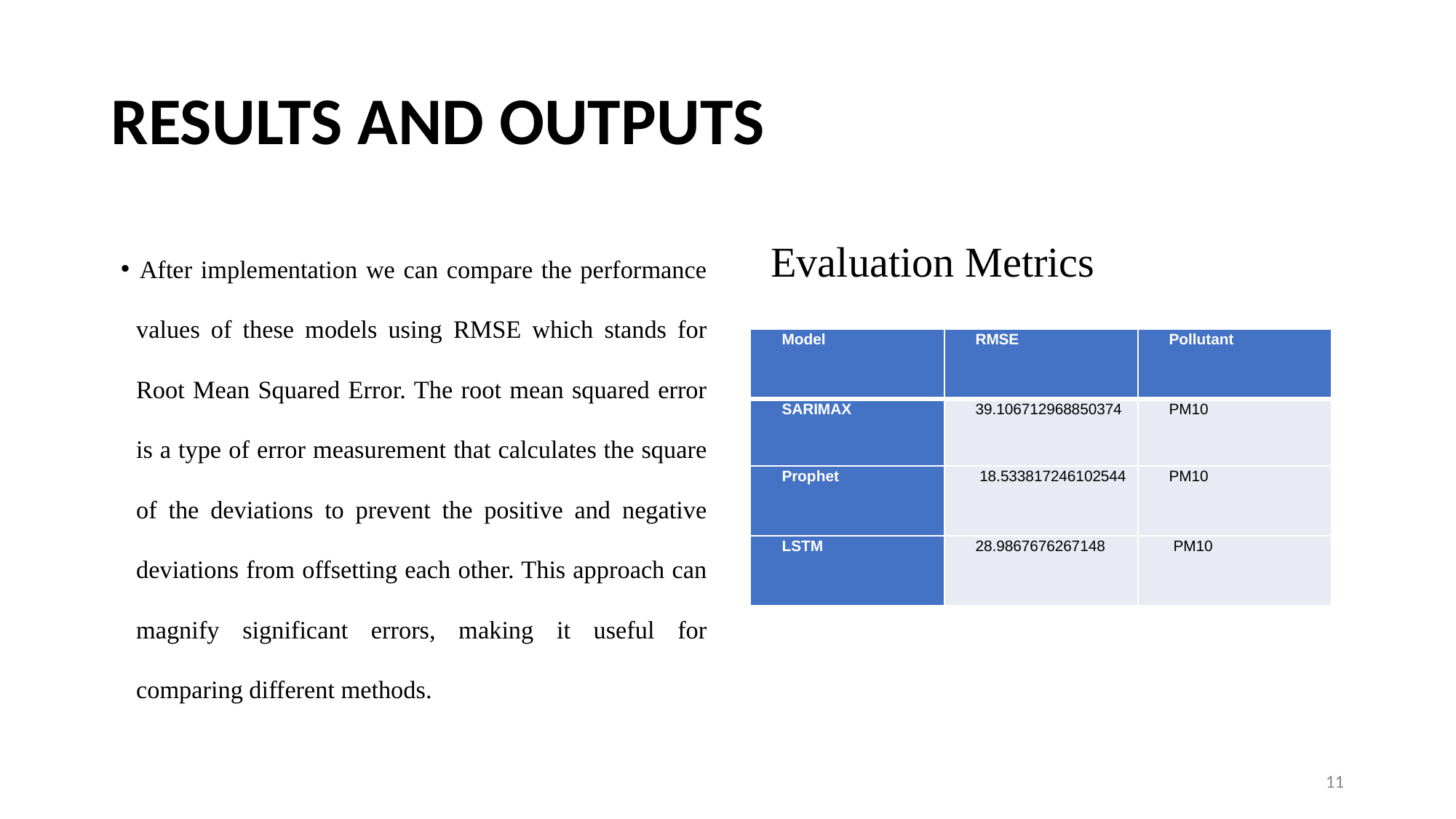

# RESULTS AND OUTPUTS
Evaluation Metrics

After implementation we can compare the performance values of these models using RMSE which stands for Root Mean Squared Error. The root mean squared error is a type of error measurement that calculates the square of the deviations to prevent the positive and negative deviations from offsetting each other. This approach can magnify significant errors, making it useful for comparing different methods.

| Model | RMSE | Pollutant |
| --- | --- | --- |
| SARIMAX | 39.106712968850374 | PM10 |
| Prophet | 18.533817246102544 | PM10 |
| LSTM | 28.9867676267148 | PM10 |
11